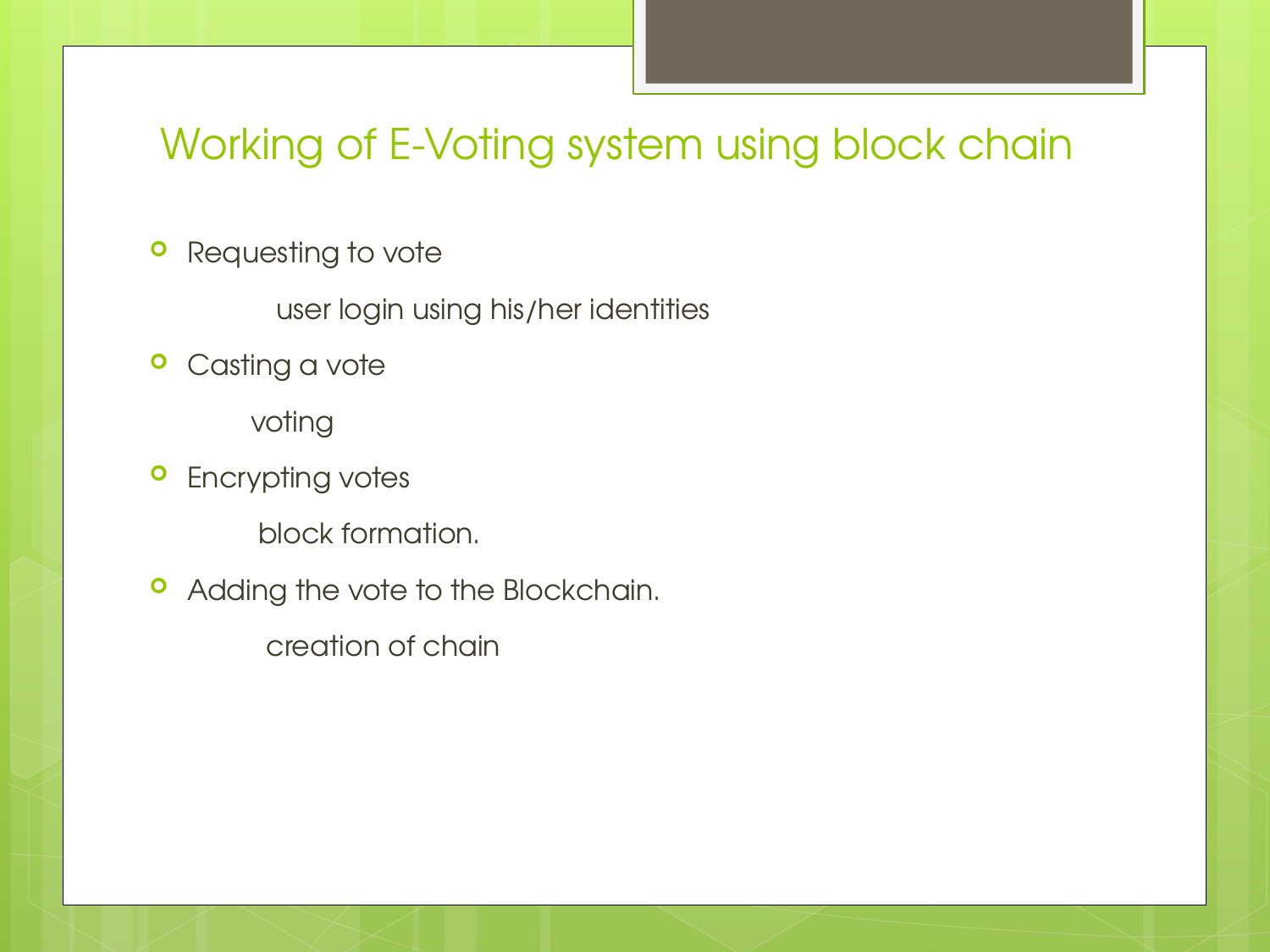

# Working of E-Voting system using block chain
Requesting to vote
    	user login using his/her identities
Casting a vote
             voting
Encrypting votes
   block formation.
Adding the vote to the Blockchain.
    creation of chain